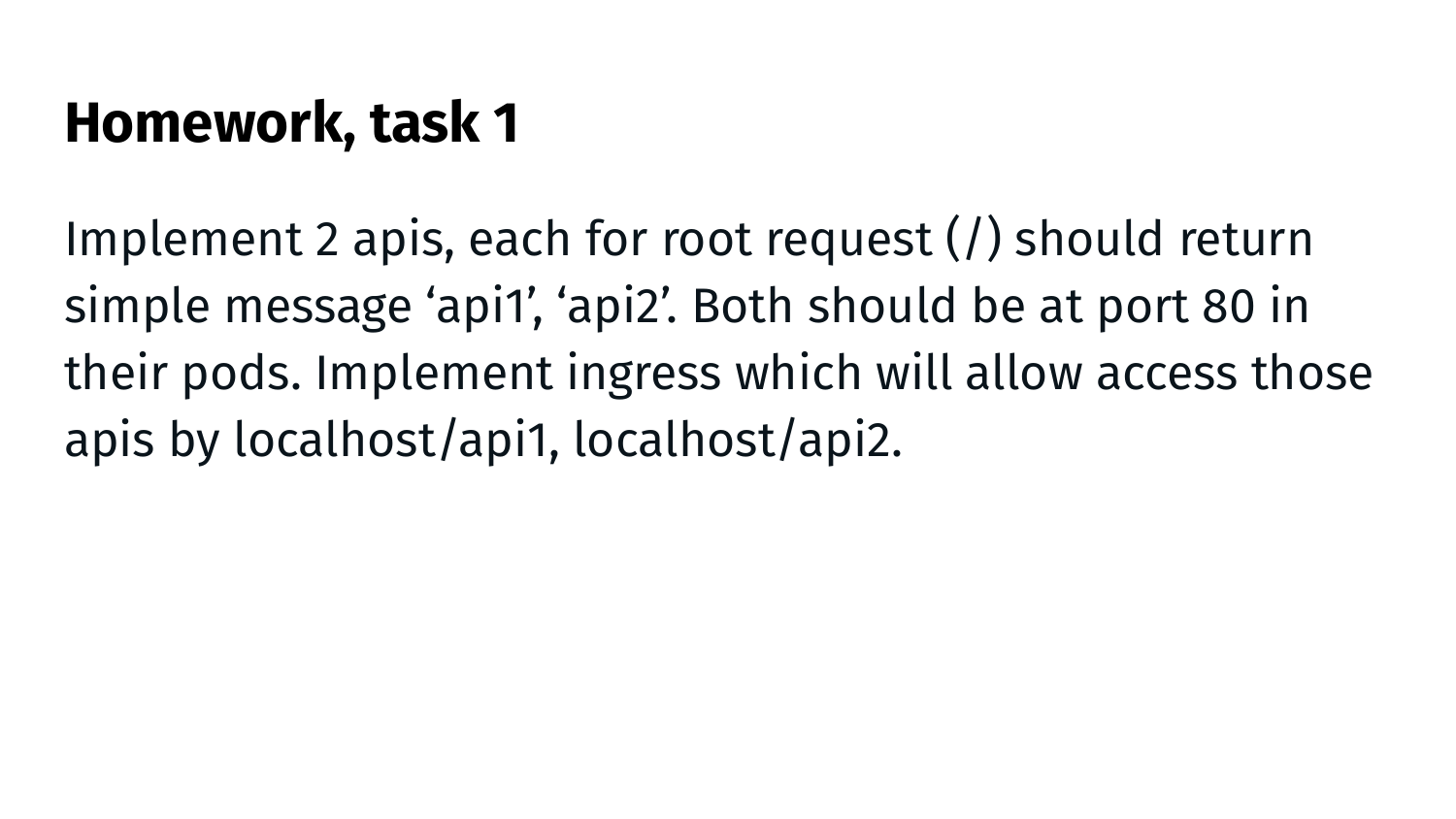

# Homework, task 1
Implement 2 apis, each for root request (/) should return simple message ‘api1’, ‘api2’. Both should be at port 80 in their pods. Implement ingress which will allow access those apis by localhost/api1, localhost/api2.